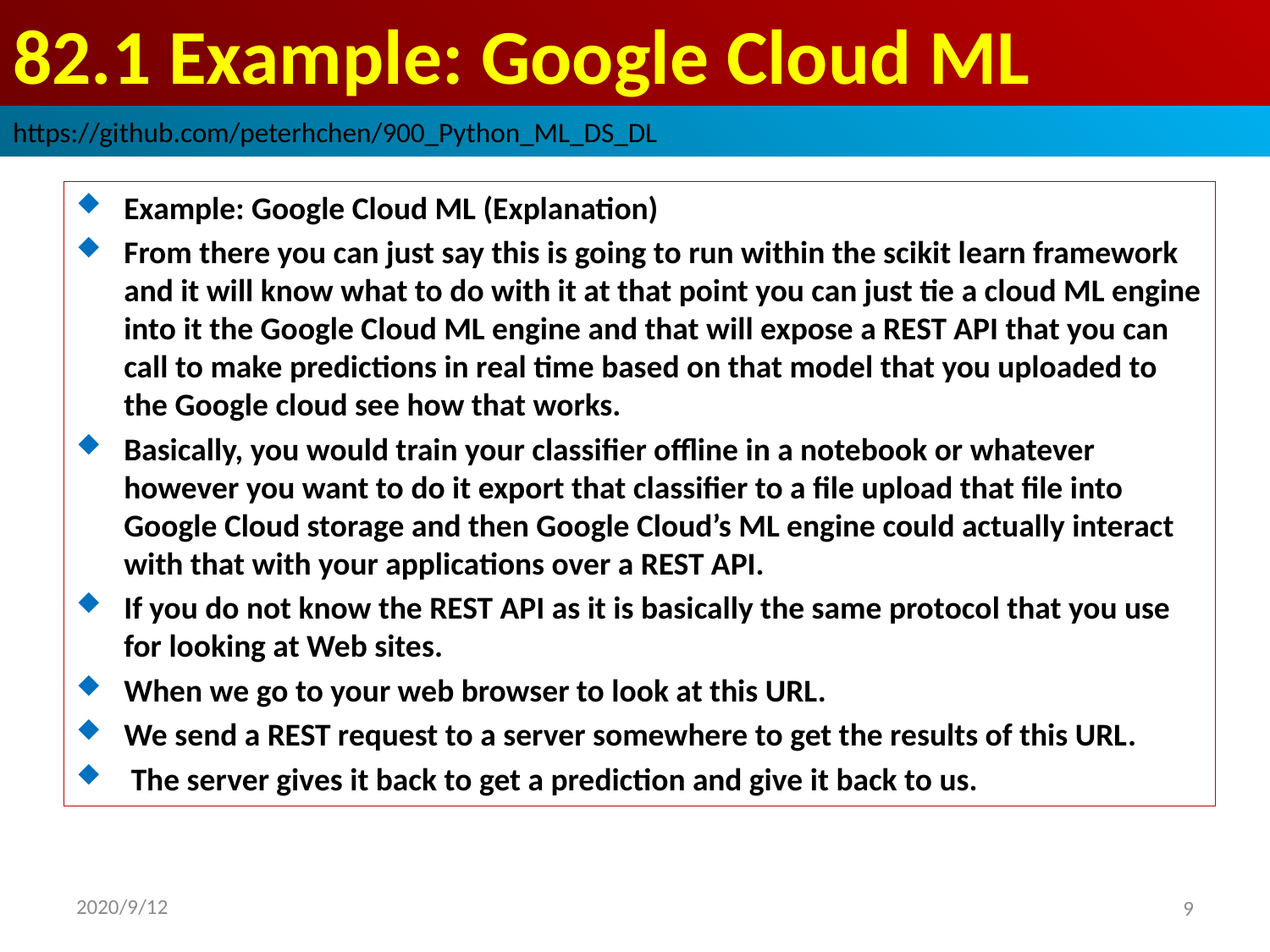

# 82.1 Example: Google Cloud ML
https://github.com/peterhchen/900_Python_ML_DS_DL
Example: Google Cloud ML (Explanation)
From there you can just say this is going to run within the scikit learn framework and it will know what to do with it at that point you can just tie a cloud ML engine into it the Google Cloud ML engine and that will expose a REST API that you can call to make predictions in real time based on that model that you uploaded to the Google cloud see how that works.
Basically, you would train your classifier offline in a notebook or whatever however you want to do it export that classifier to a file upload that file into Google Cloud storage and then Google Cloud’s ML engine could actually interact with that with your applications over a REST API.
If you do not know the REST API as it is basically the same protocol that you use for looking at Web sites.
When we go to your web browser to look at this URL.
We send a REST request to a server somewhere to get the results of this URL.
 The server gives it back to get a prediction and give it back to us.
2020/9/12
9